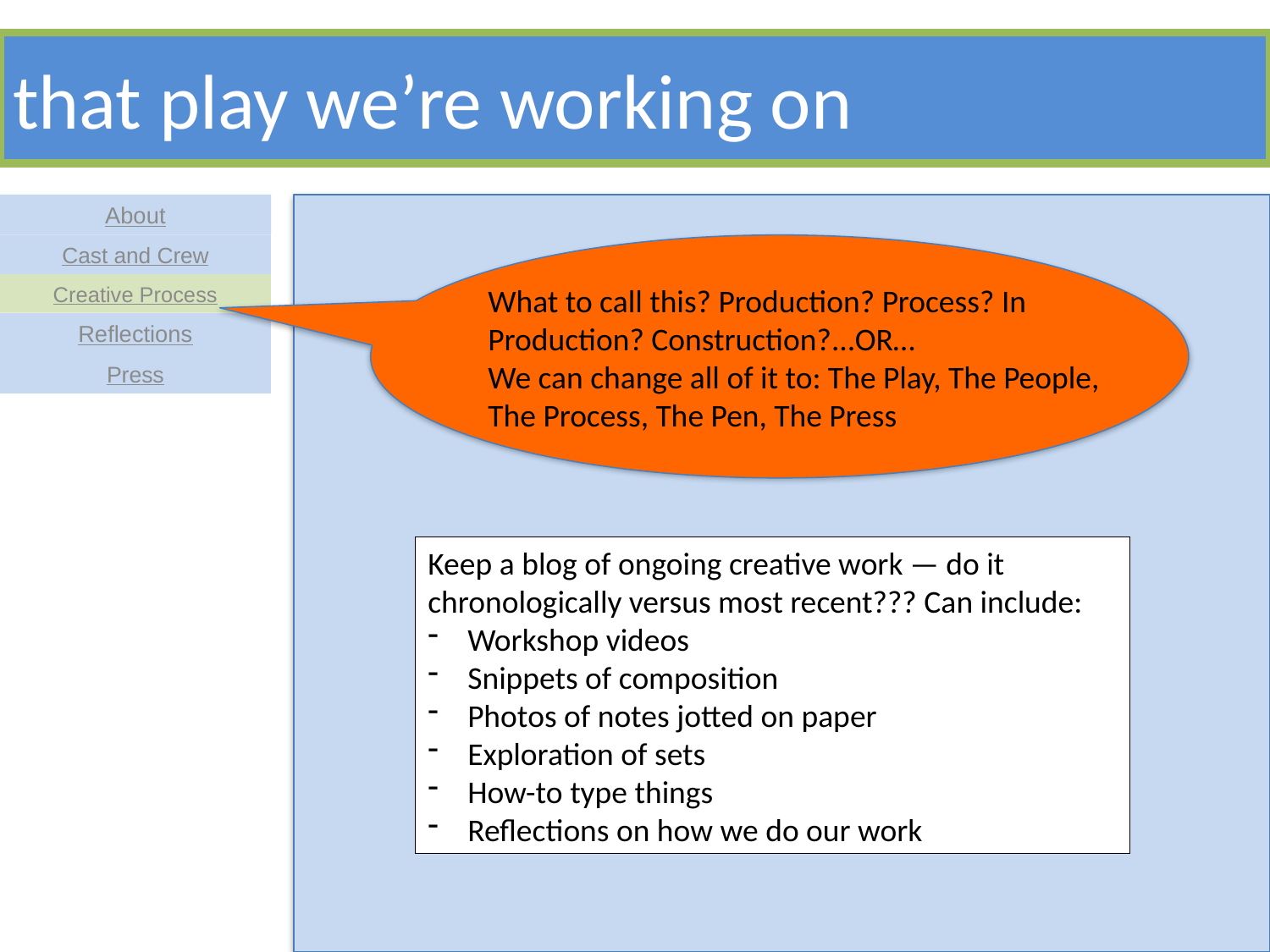

# that play we’re working on
About

Cast and Crew
Creative Process
What to call this? Production? Process? In Production? Construction?...OR…
We can change all of it to: The Play, The People,
The Process, The Pen, The Press
Reflections
Press
Keep a blog of ongoing creative work — do it chronologically versus most recent??? Can include:
Workshop videos
Snippets of composition
Photos of notes jotted on paper
Exploration of sets
How-to type things
Reflections on how we do our work